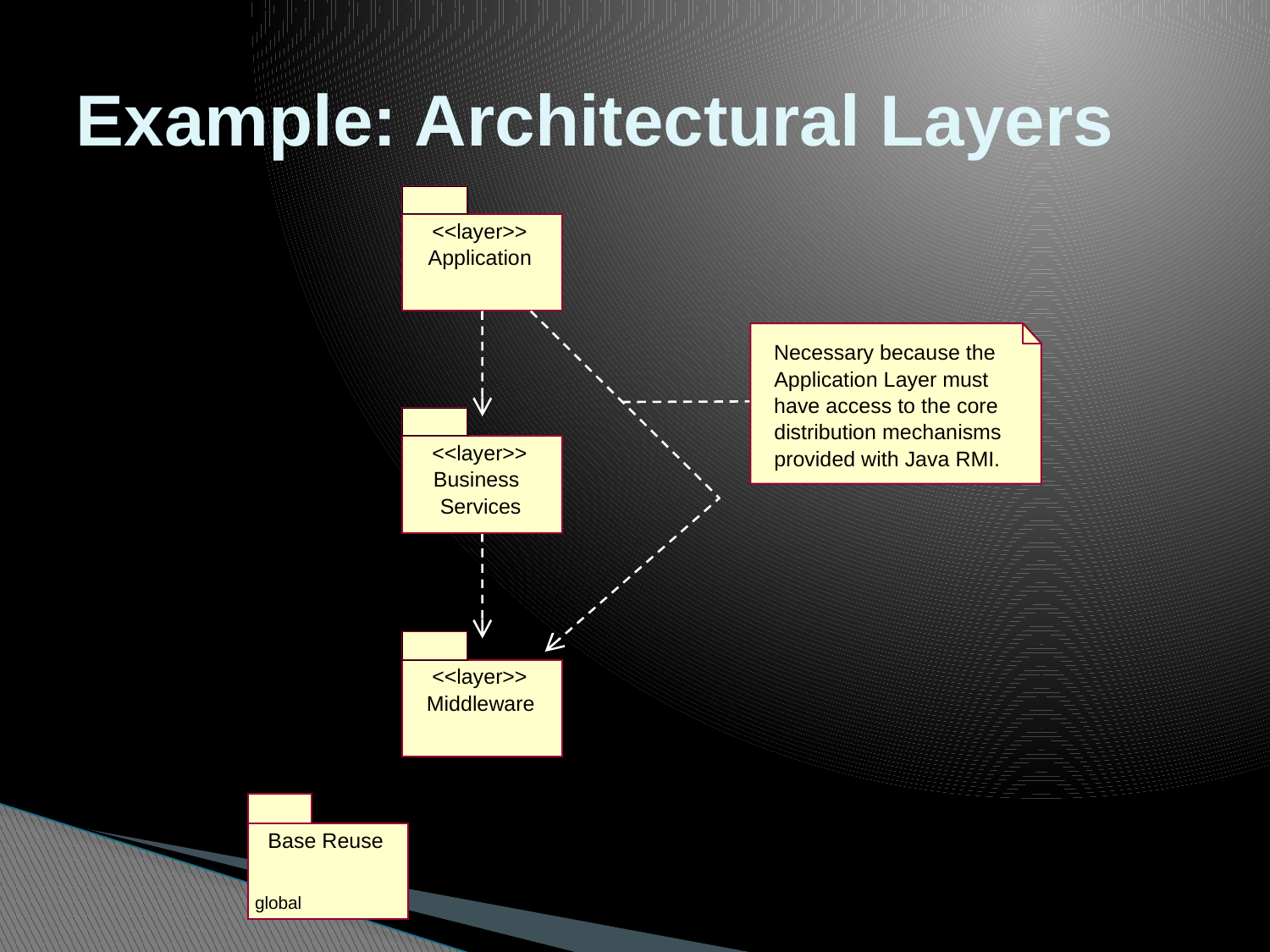

# Example: Architectural Layers

<<layer>>
Application

Necessary because the
Application Layer must
have access to the core

distribution mechanisms

<<layer>>
provided with Java RMI.
Business
Services

<<layer>>
Middleware

Base Reuse
global